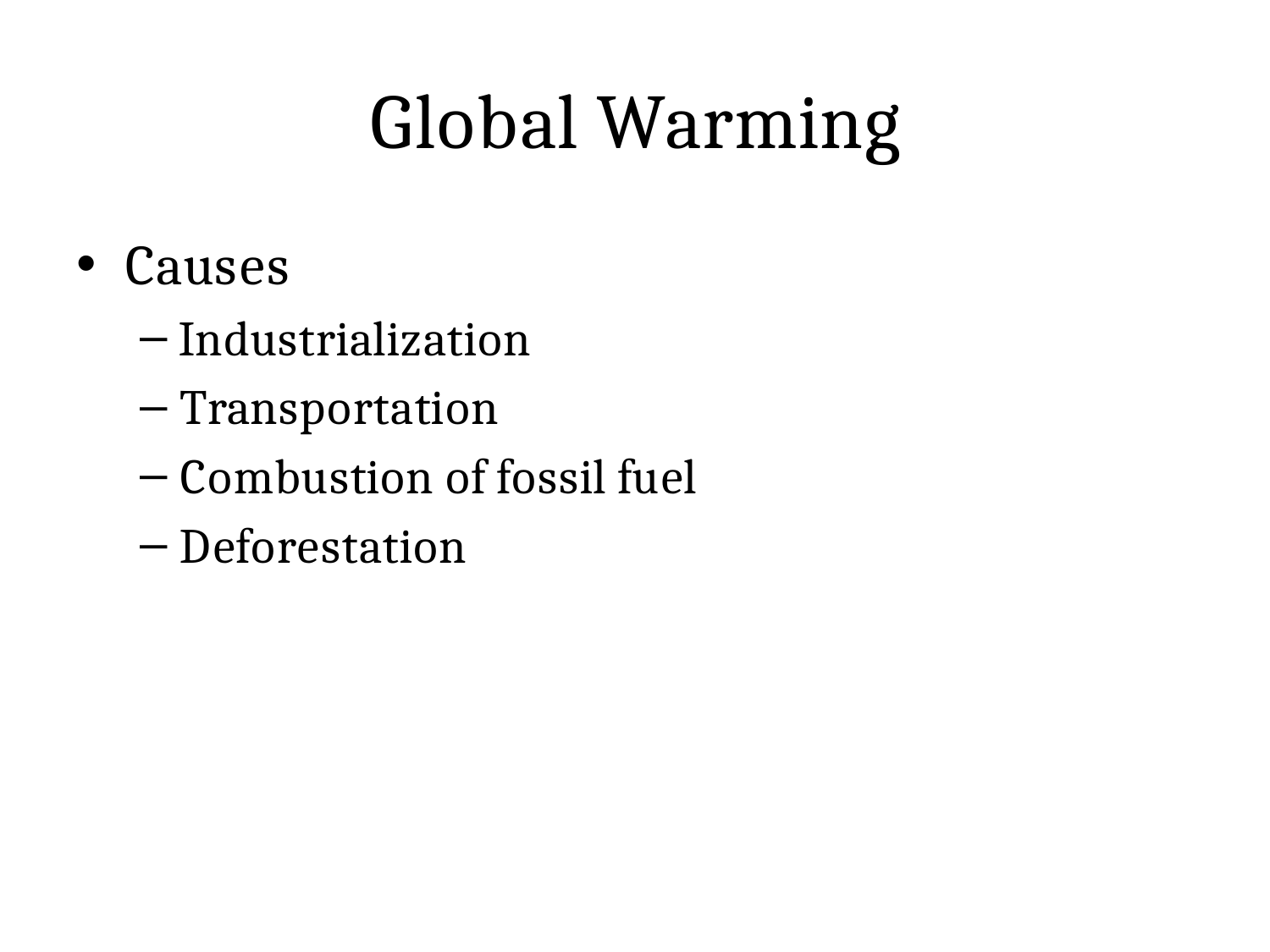

# Global Warming
Causes
Industrialization
Transportation
Combustion of fossil fuel
Deforestation